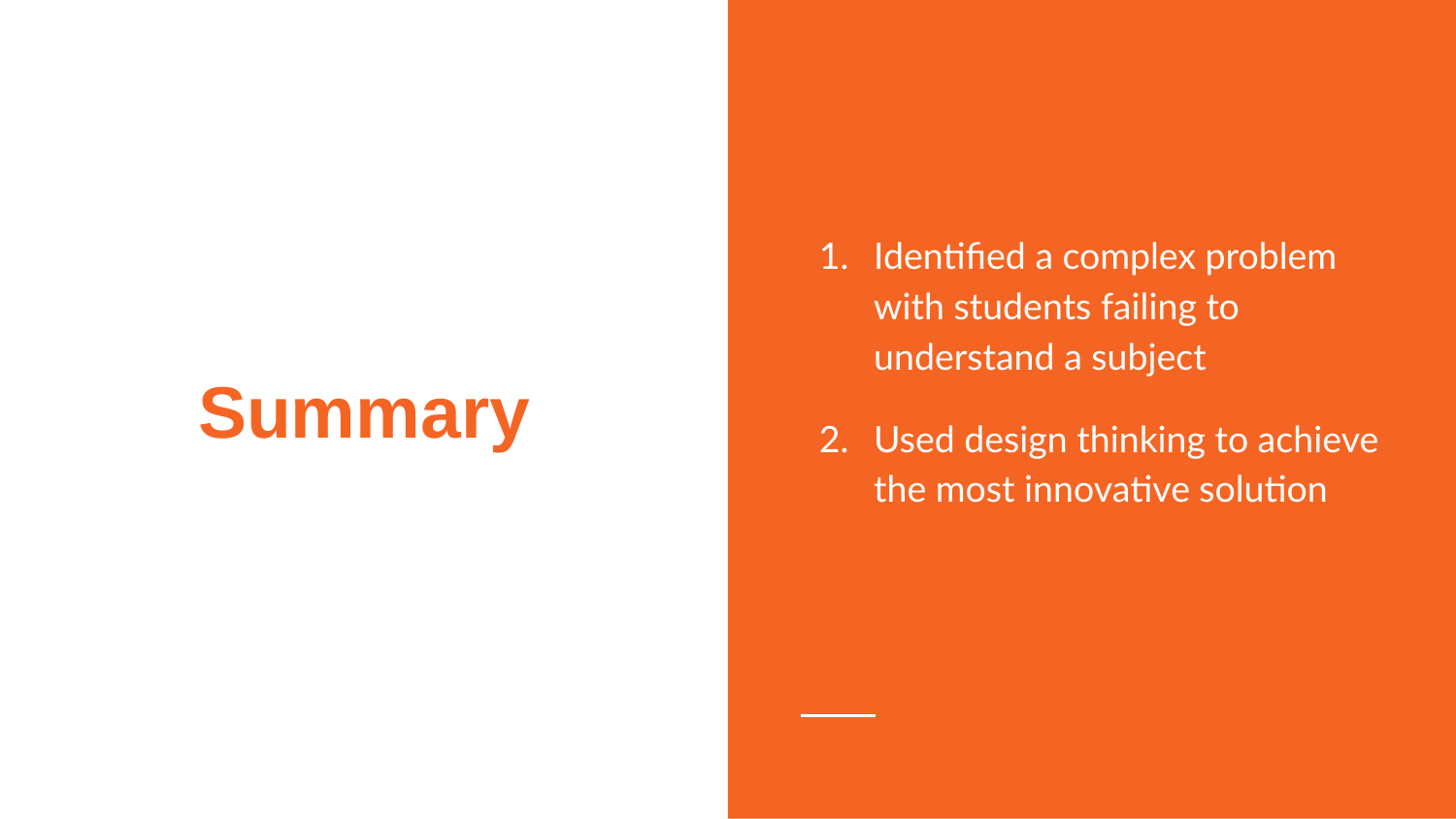

Identified a complex problem with students failing to understand a subject
Used design thinking to achieve the most innovative solution

# Summary